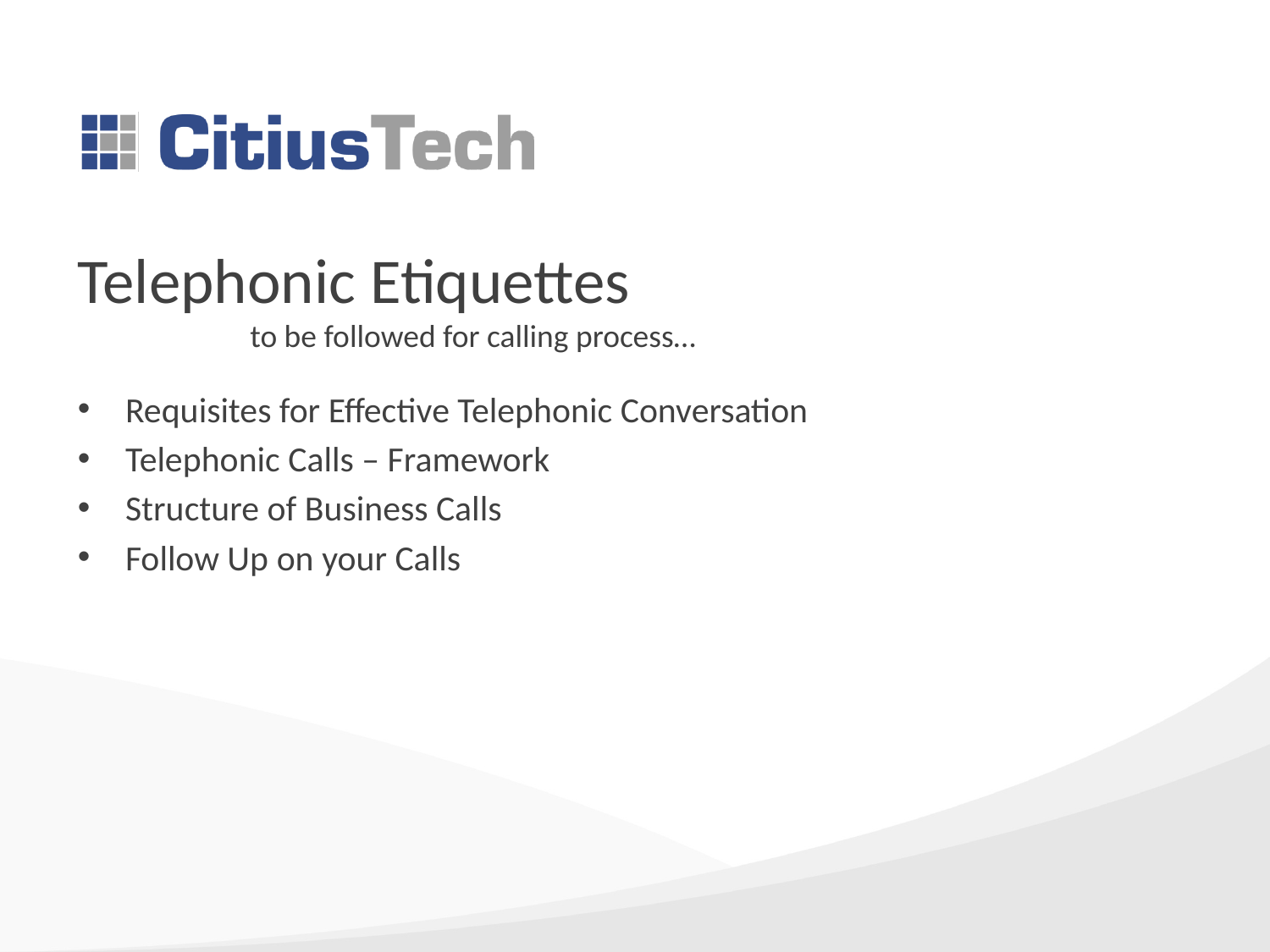

# Telephonic Etiquettes to be followed for calling process…
Requisites for Effective Telephonic Conversation
Telephonic Calls – Framework
Structure of Business Calls
Follow Up on your Calls